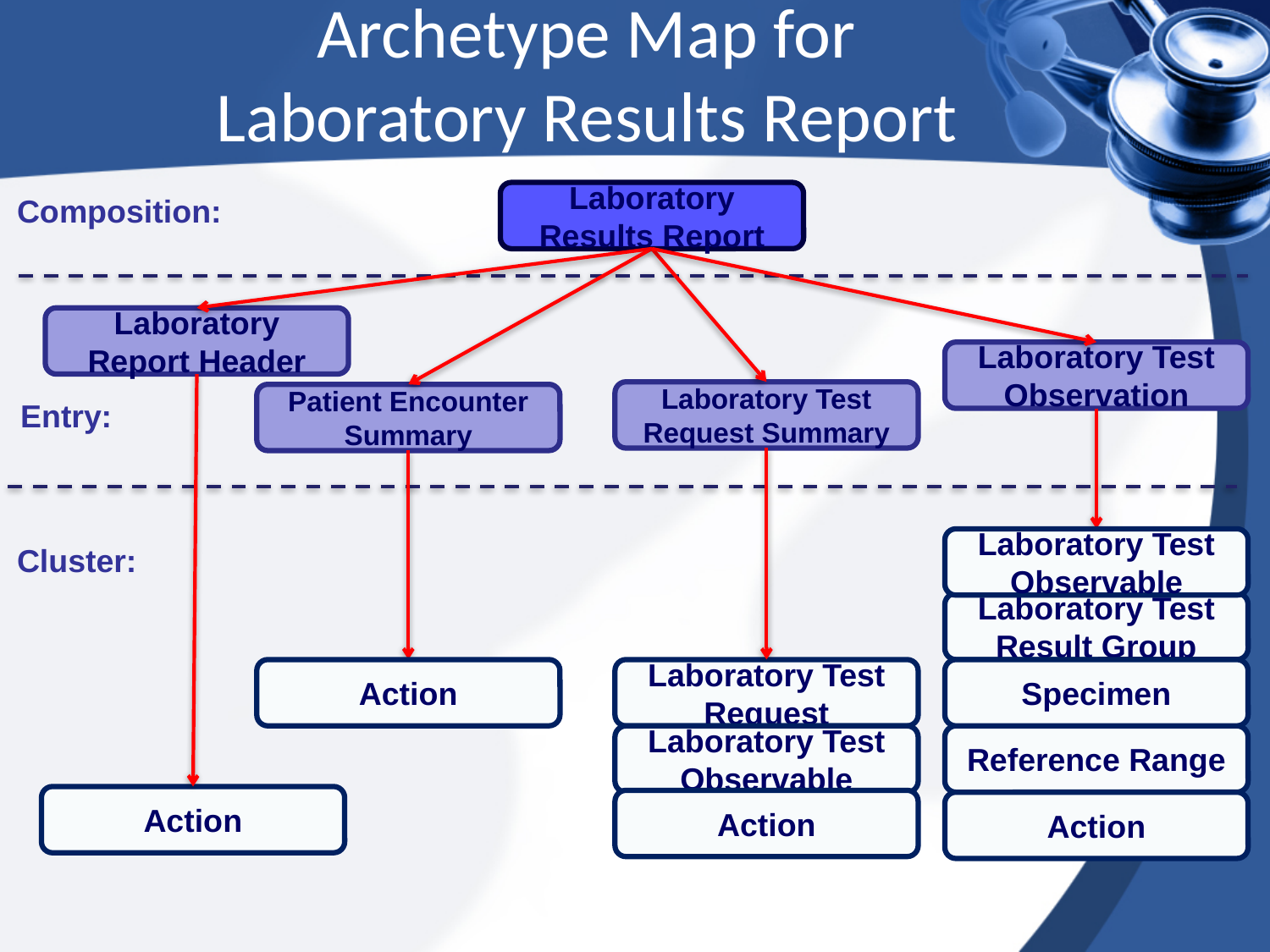

Archetype Map for
Laboratory Results Report
Laboratory Results Report
Composition:
Laboratory Report Header
Laboratory Test Observation
Laboratory Test Request Summary
Patient Encounter Summary
Entry:
Laboratory Test Observable
Cluster:
Laboratory Test Result Group
Action
Laboratory Test Request
Specimen
Laboratory Test Observable
Reference Range
Action
Action
Action